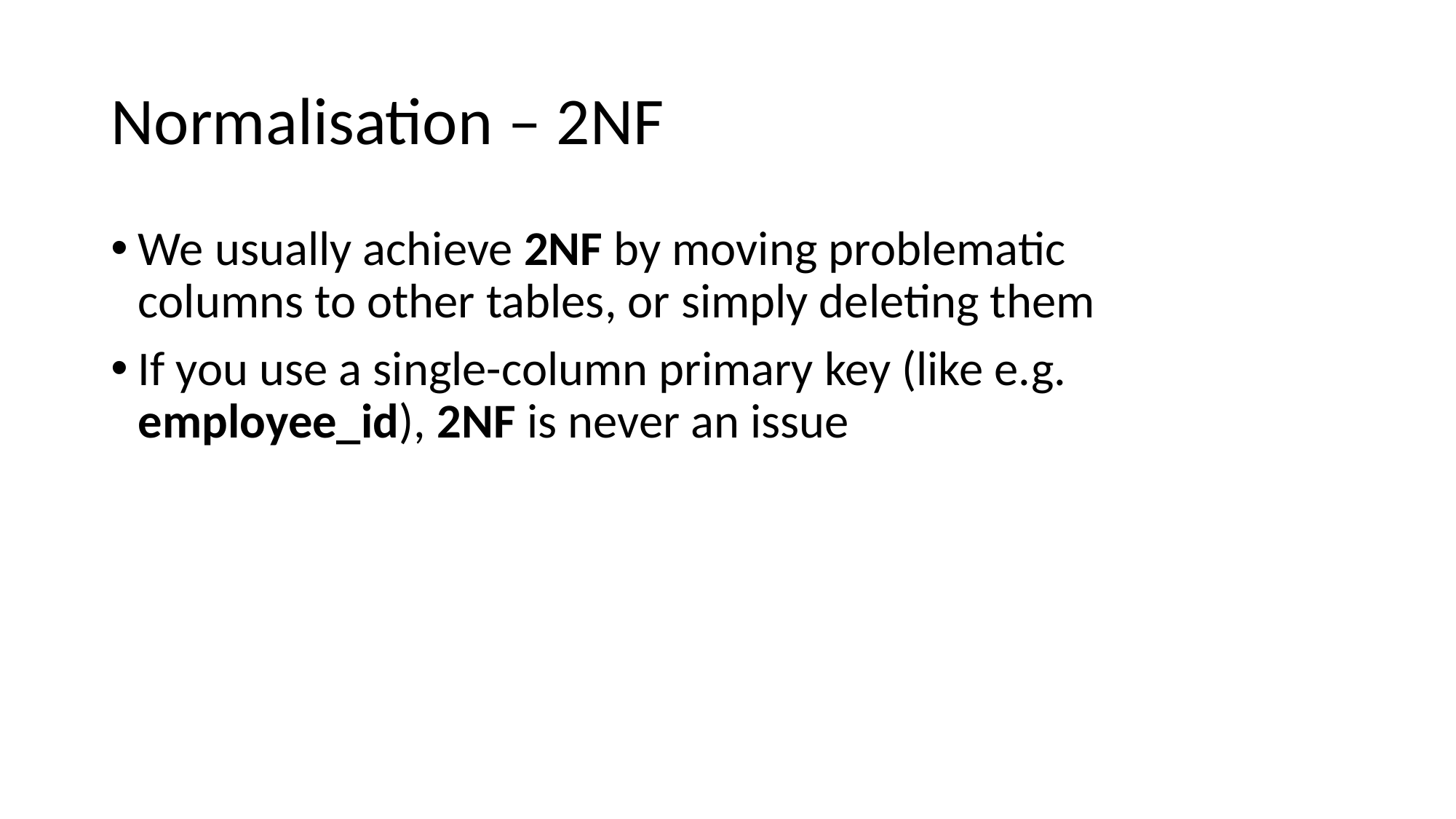

# Normalisation – 2NF
We usually achieve 2NF by moving problematic columns to other tables, or simply deleting them
If you use a single-column primary key (like e.g. employee_id), 2NF is never an issue